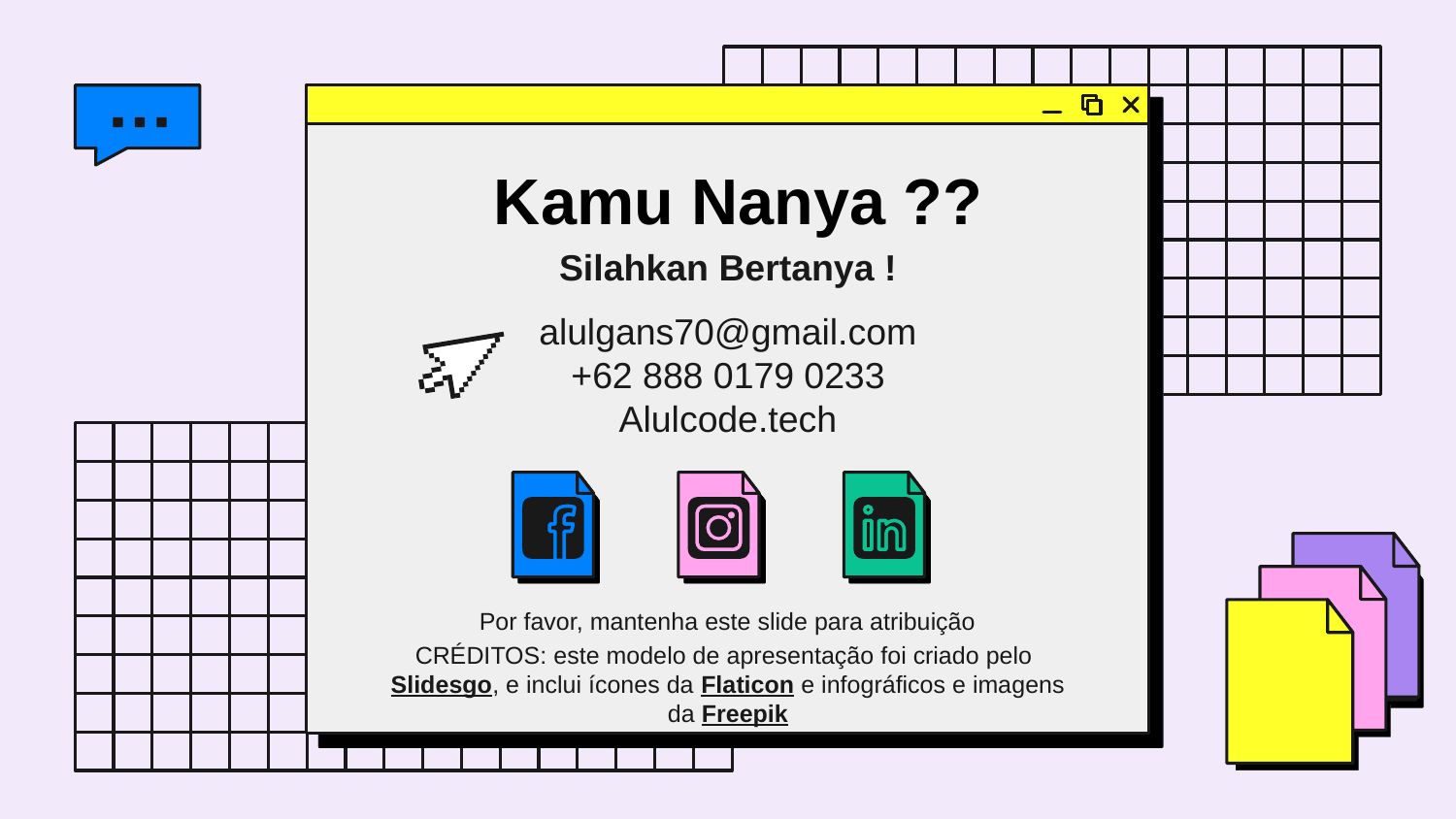

Kamu Nanya ??
Silahkan Bertanya !
alulgans70@gmail.com
+62 888 0179 0233
Alulcode.tech

Por favor, mantenha este slide para atribuição